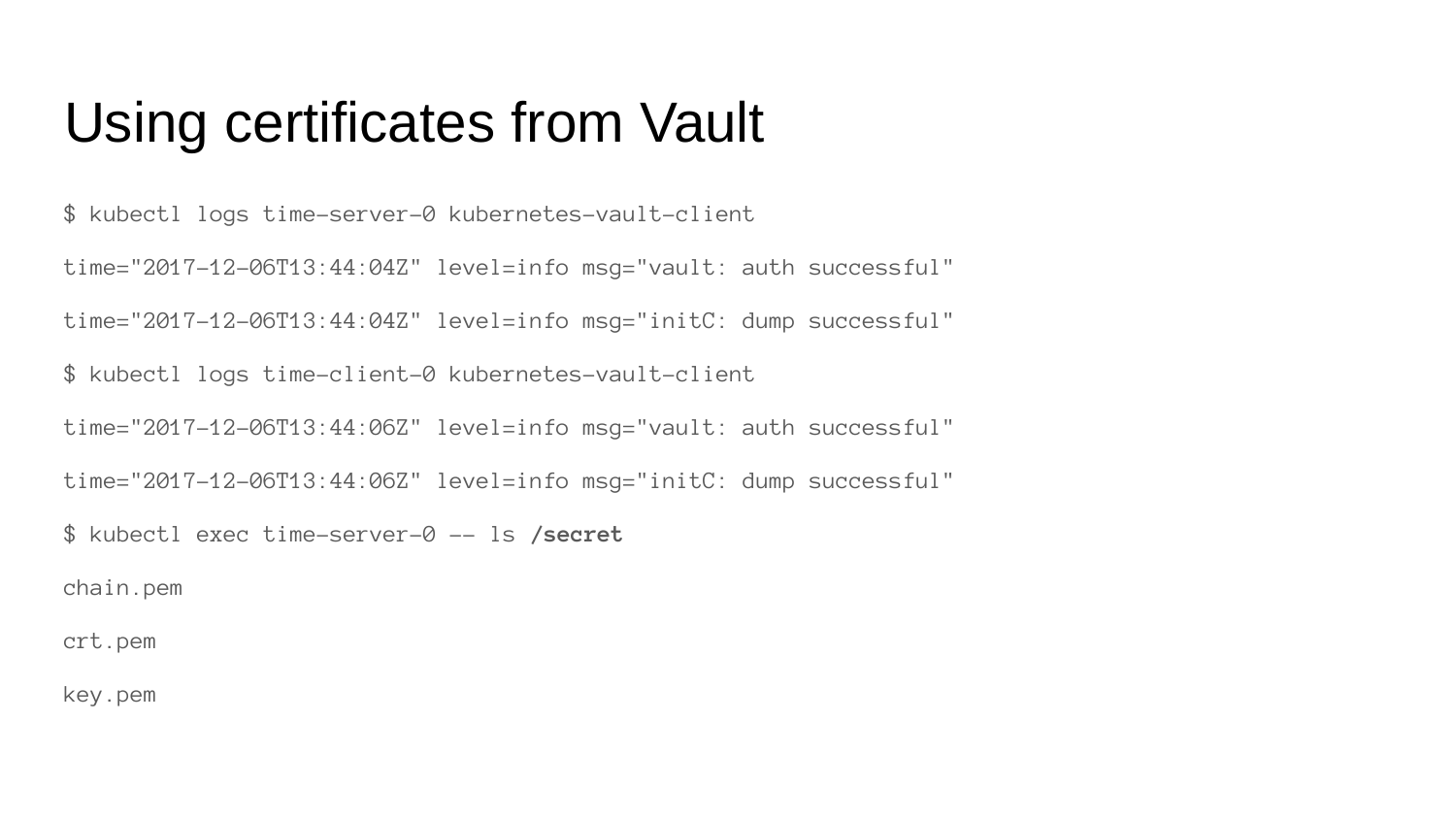

# Using certificates from Vault
$ kubectl logs time-server-0 kubernetes-vault-client
time="2017-12-06T13:44:04Z" level=info msg="vault: auth successful"
time="2017-12-06T13:44:04Z" level=info msg="initC: dump successful"
$ kubectl logs time-client-0 kubernetes-vault-client
time="2017-12-06T13:44:06Z" level=info msg="vault: auth successful"
time="2017-12-06T13:44:06Z" level=info msg="initC: dump successful"
$ kubectl exec time-server-0 -- ls /secret
chain.pem
crt.pem
key.pem